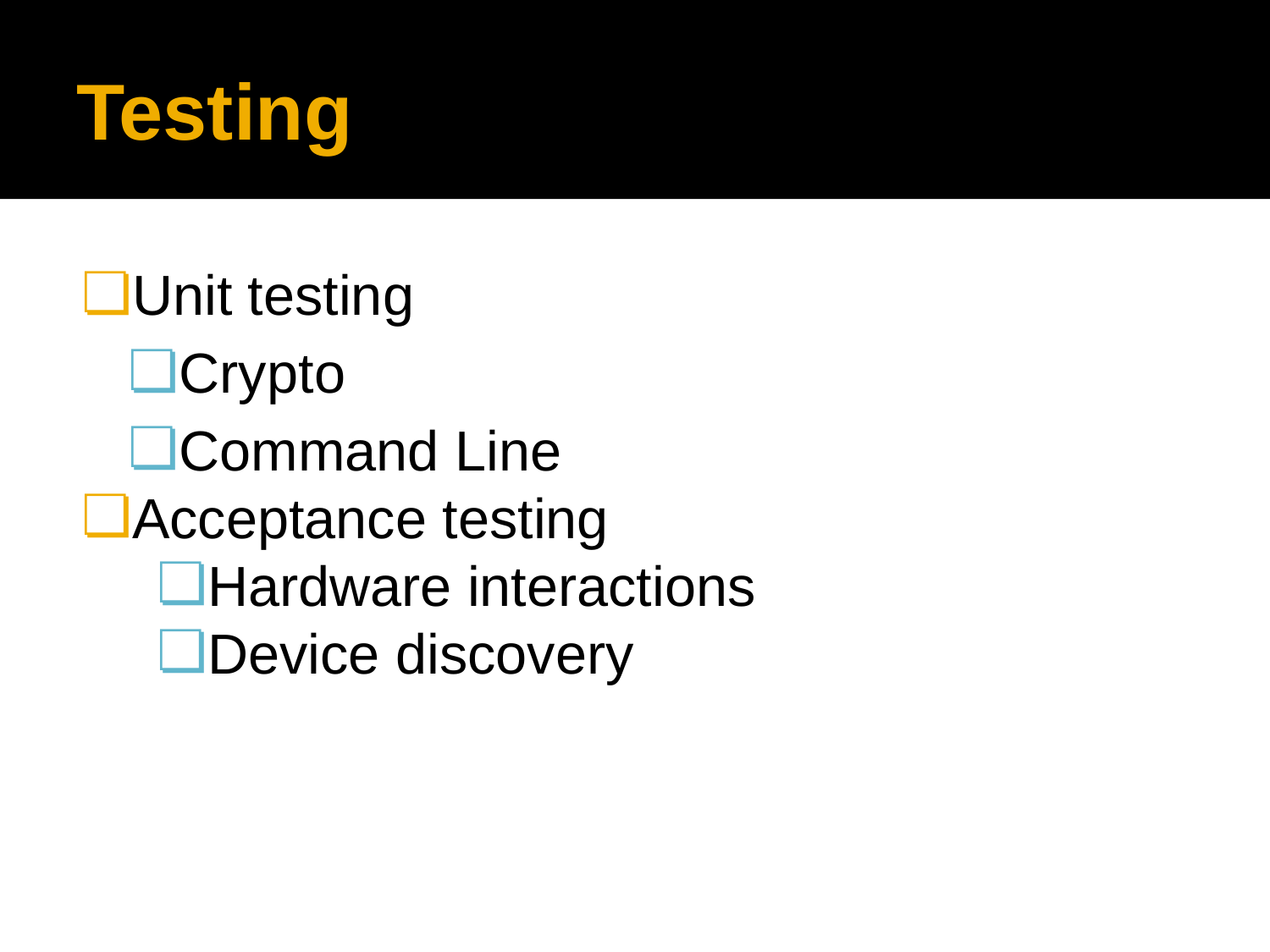

# Testing
Unit testing
Crypto
Command Line
Acceptance testing
Hardware interactions
Device discovery